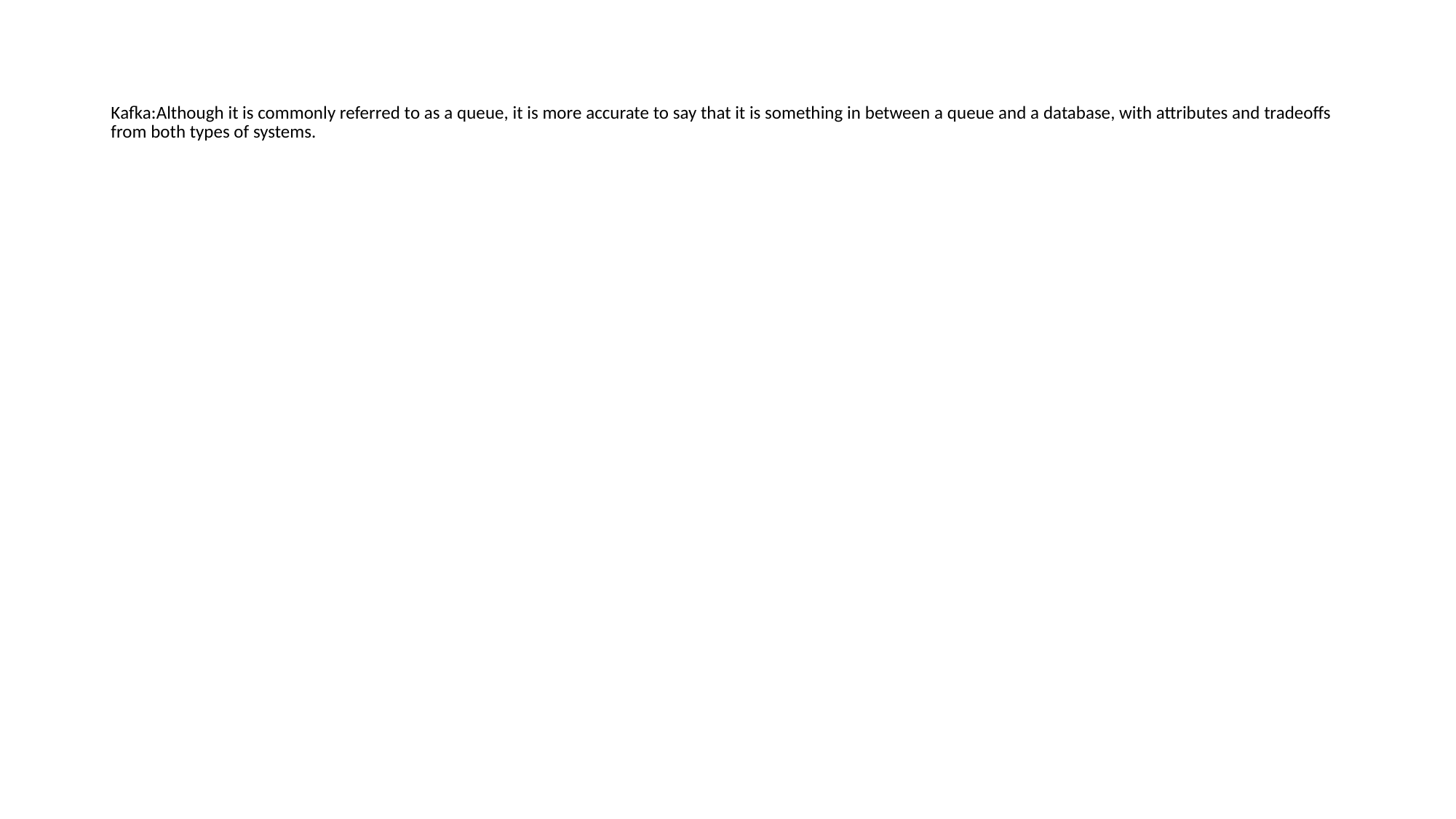

# Kafka:Although it is commonly referred to as a queue, it is more accurate to say that it is something in between a queue and a database, with attributes and tradeoffs from both types of systems.